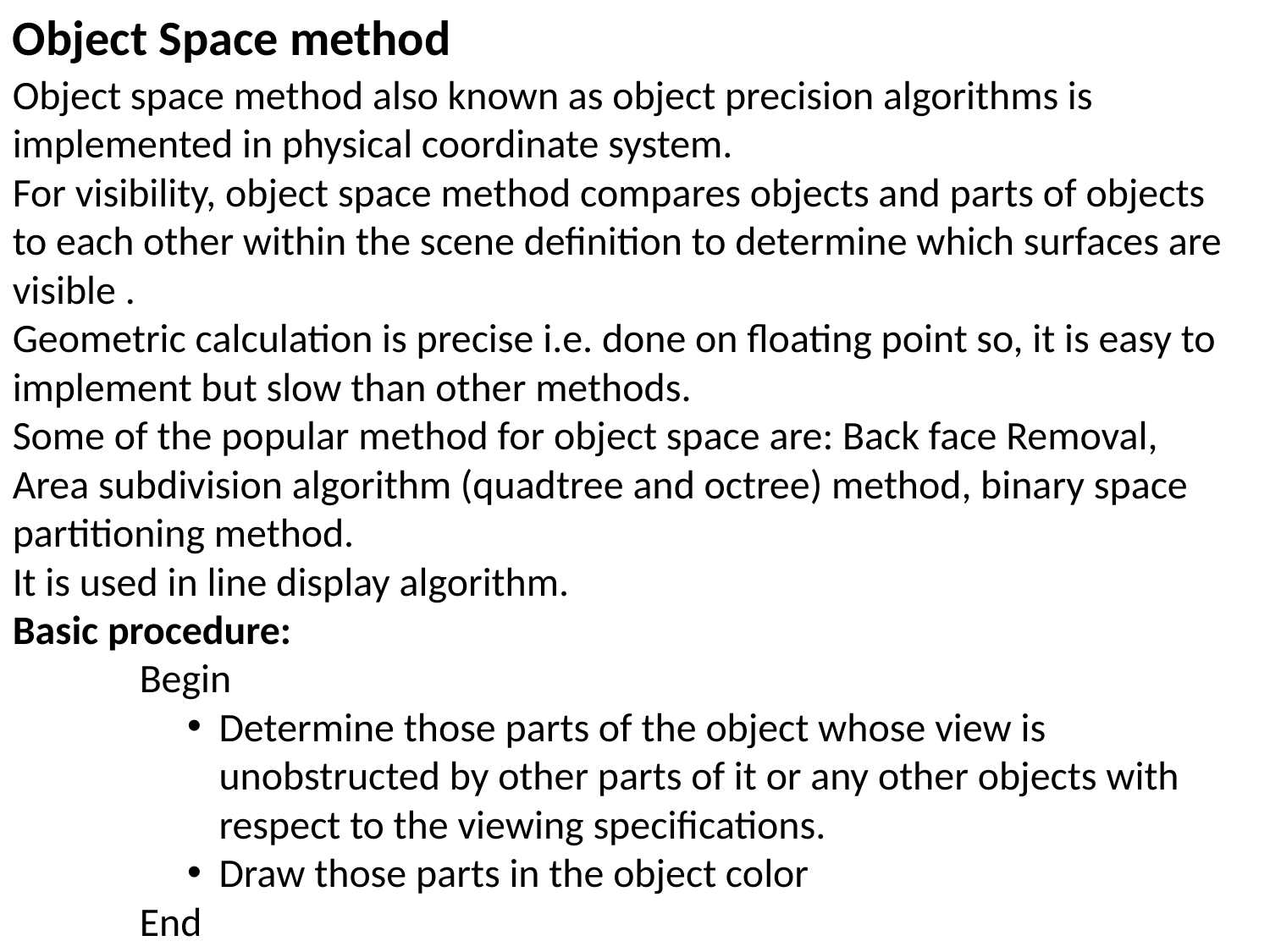

Object Space method
Object space method also known as object precision algorithms is implemented in physical coordinate system.
For visibility, object space method compares objects and parts of objects to each other within the scene definition to determine which surfaces are visible .
Geometric calculation is precise i.e. done on floating point so, it is easy to implement but slow than other methods.
Some of the popular method for object space are: Back face Removal, Area subdivision algorithm (quadtree and octree) method, binary space partitioning method.
It is used in line display algorithm.
Basic procedure:
	Begin
Determine those parts of the object whose view is unobstructed by other parts of it or any other objects with respect to the viewing specifications.
Draw those parts in the object color
	End